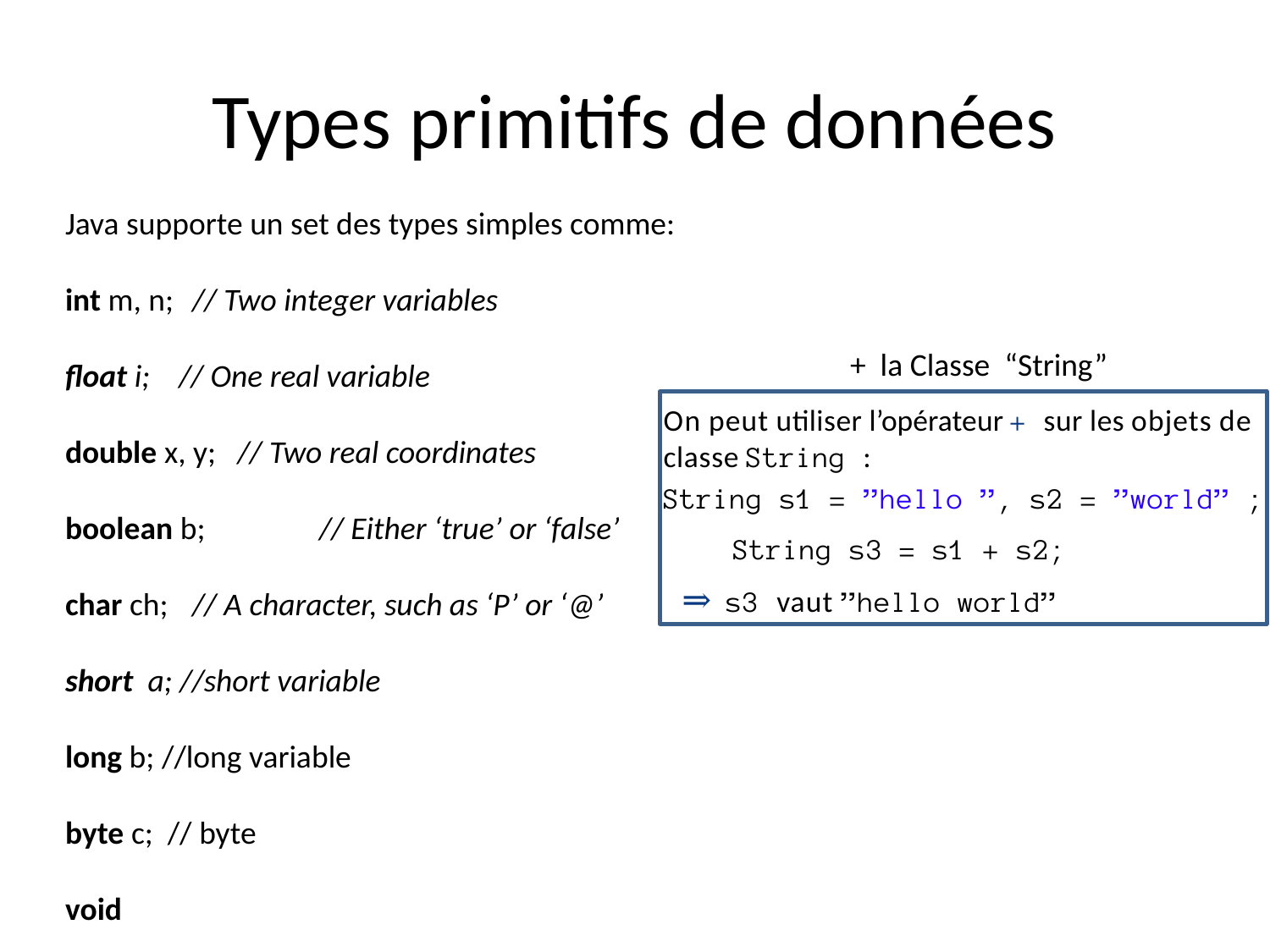

# Types primitifs de données

Java supporte un set des types simples comme:

int m, n;	// Two integer variables

float i;    // One real variable

double x, y;   // Two real coordinates

boolean b;	// Either ‘true’ or ‘false’

char ch;	// A character, such as ‘P’ or ‘@’

short  a; //short variable

long b; //long variable

byte c;  // byte

void

+  la Classe  “String”
On peut utiliser l’opérateur + sur les objets de classe String :
String s1 = ”hello ”, s2 = ”world” ;
String s3 = s1 + s2;
⇒ s3 vaut ”hello world”